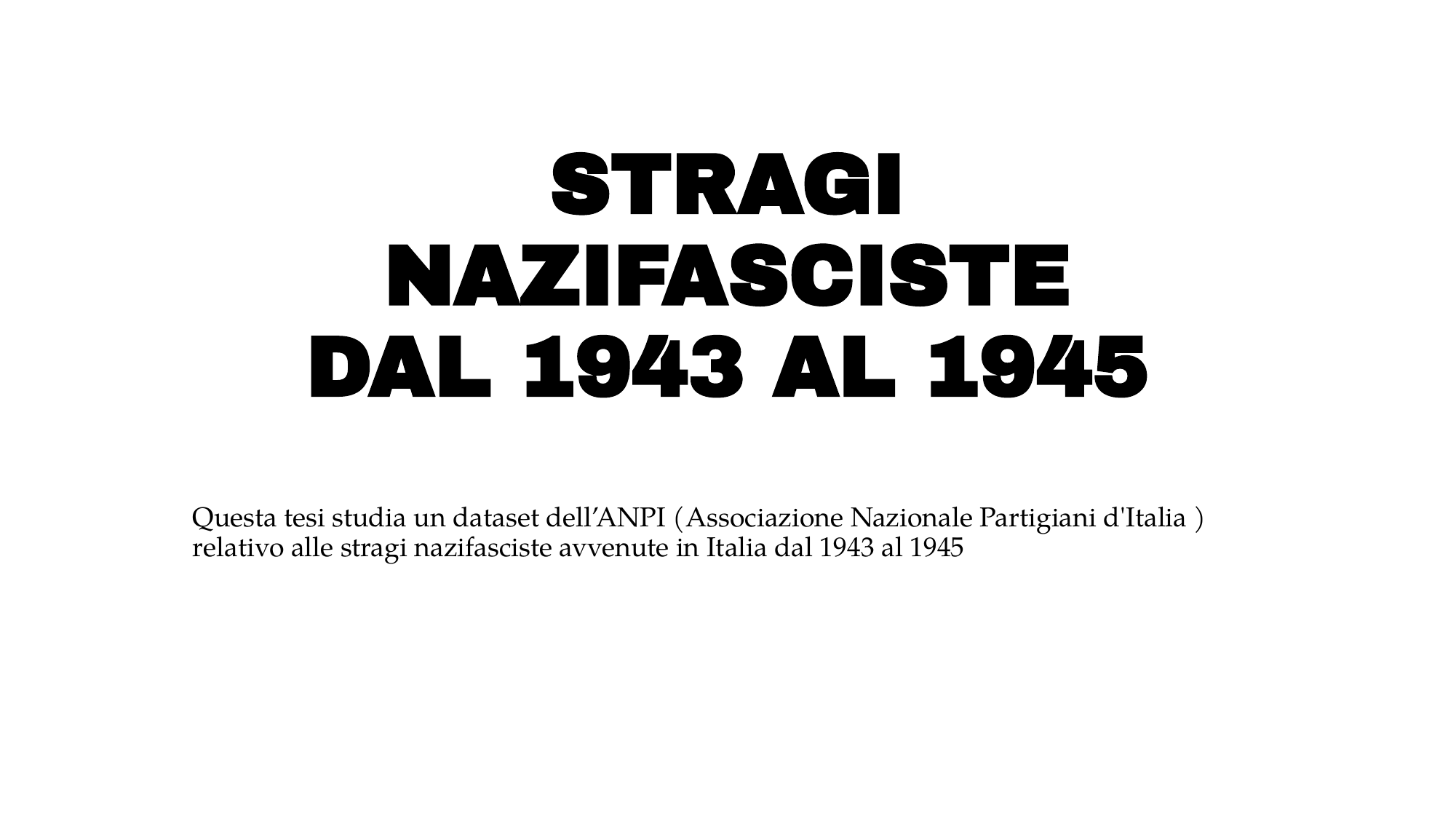

# STRAGI NAZIFASCISTE DAL 1943 AL 1945
Questa tesi studia un dataset dell’ANPI (Associazione Nazionale Partigiani d'Italia ) relativo alle stragi nazifasciste avvenute in Italia dal 1943 al 1945